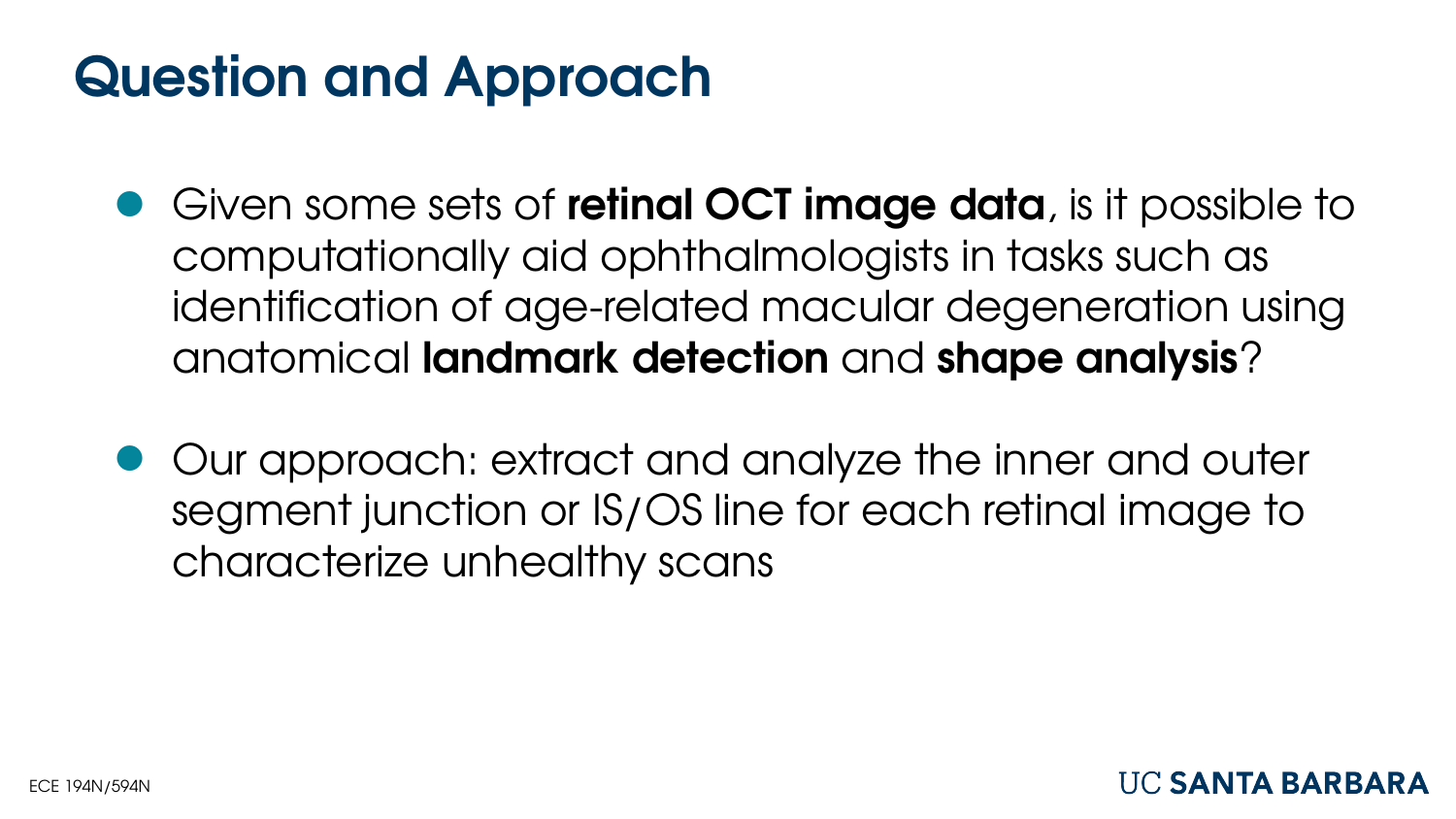

# Question and Approach
Given some sets of retinal OCT image data, is it possible to computationally aid ophthalmologists in tasks such as identification of age-related macular degeneration using anatomical landmark detection and shape analysis?

Our approach: extract and analyze the inner and outer segment junction or IS/OS line for each retinal image to characterize unhealthy scans